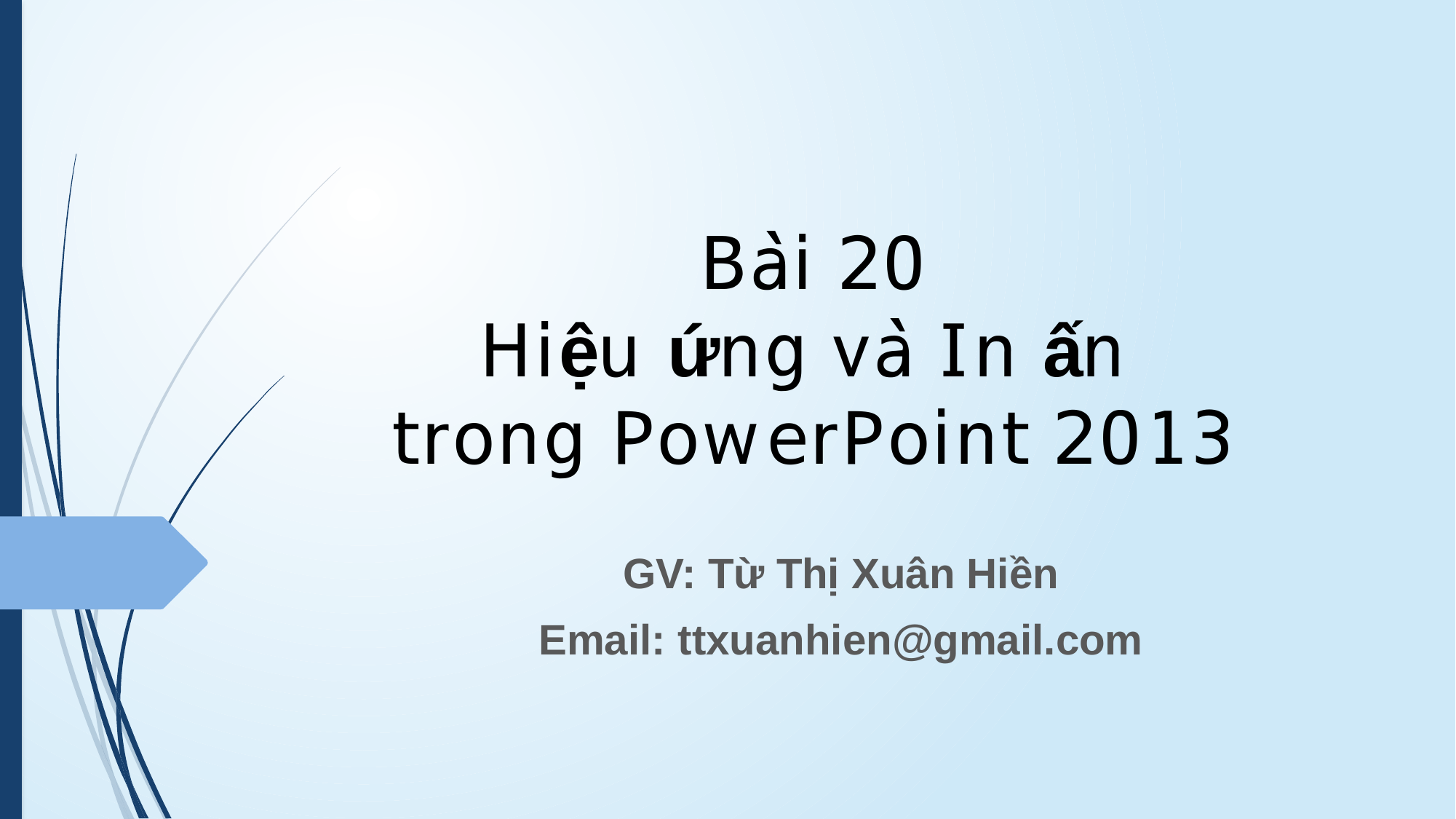

# Bài 20 Hiệu ứng và In ấn trong PowerPoint 2013
GV: Từ Thị Xuân Hiền
Email: ttxuanhien@gmail.com